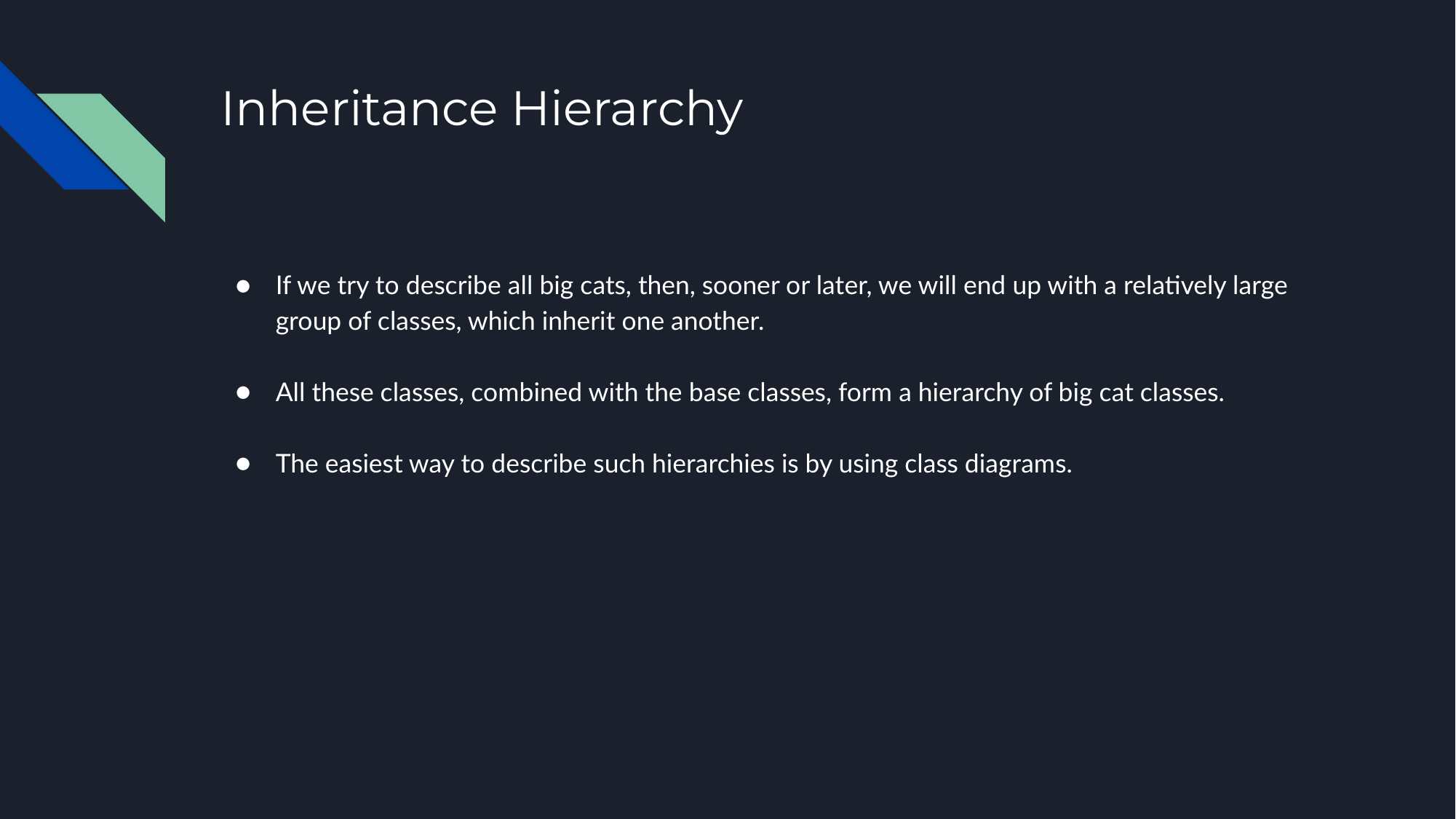

# Inheritance Hierarchy
If we try to describe all big cats, then, sooner or later, we will end up with a relatively large group of classes, which inherit one another.

All these classes, combined with the base classes, form a hierarchy of big cat classes.

The easiest way to describe such hierarchies is by using class diagrams.